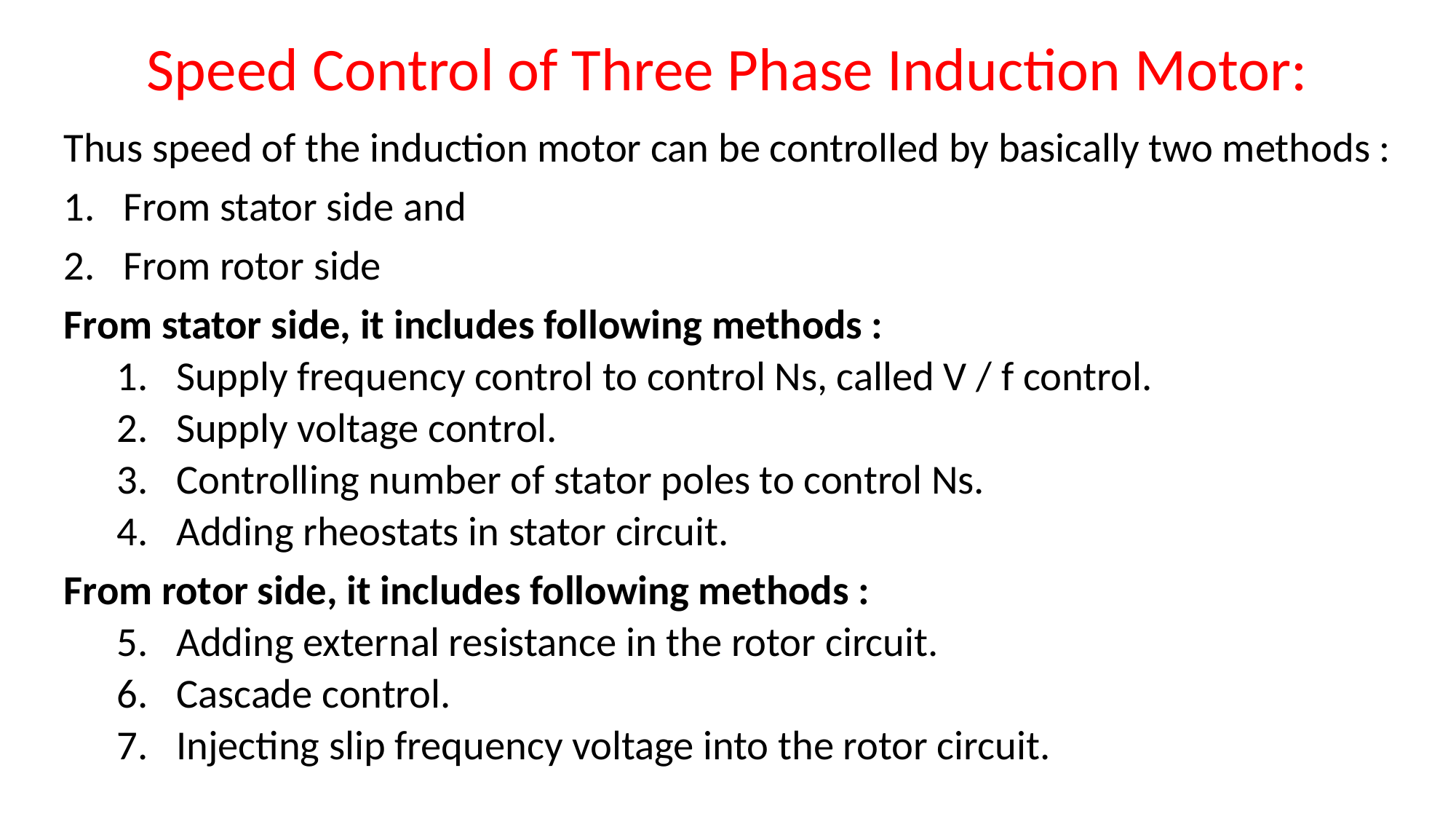

# Speed Control of Three Phase Induction Motor:
Thus speed of the induction motor can be controlled by basically two methods :
From stator side and
From rotor side
From stator side, it includes following methods :
Supply frequency control to control Ns, called V / f control.
Supply voltage control.
Controlling number of stator poles to control Ns.
Adding rheostats in stator circuit.
From rotor side, it includes following methods :
Adding external resistance in the rotor circuit.
Cascade control.
Injecting slip frequency voltage into the rotor circuit.